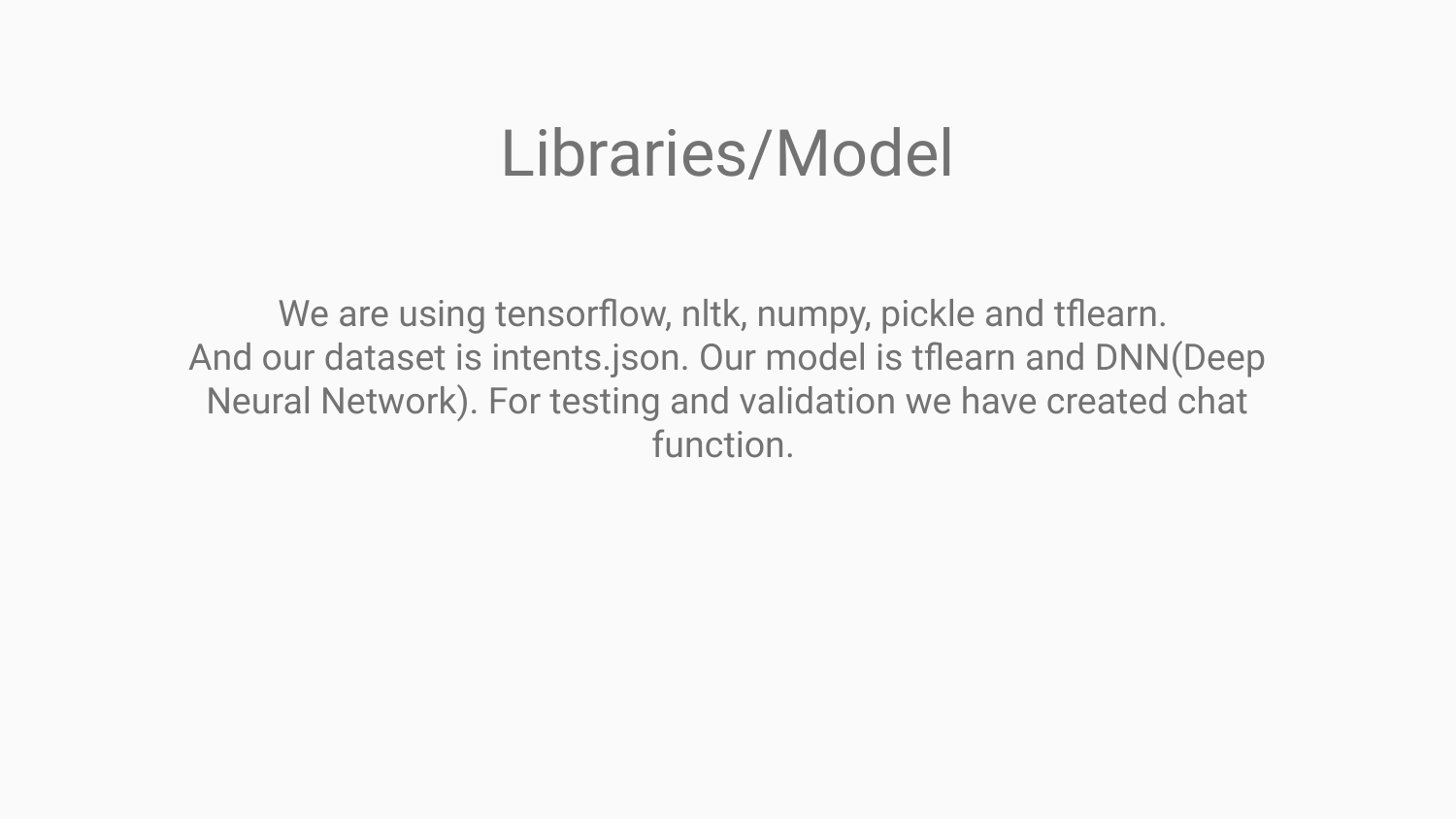

Libraries/Model
We are using tensorflow, nltk, numpy, pickle and tflearn.
And our dataset is intents.json. Our model is tflearn and DNN(Deep Neural Network). For testing and validation we have created chat function.